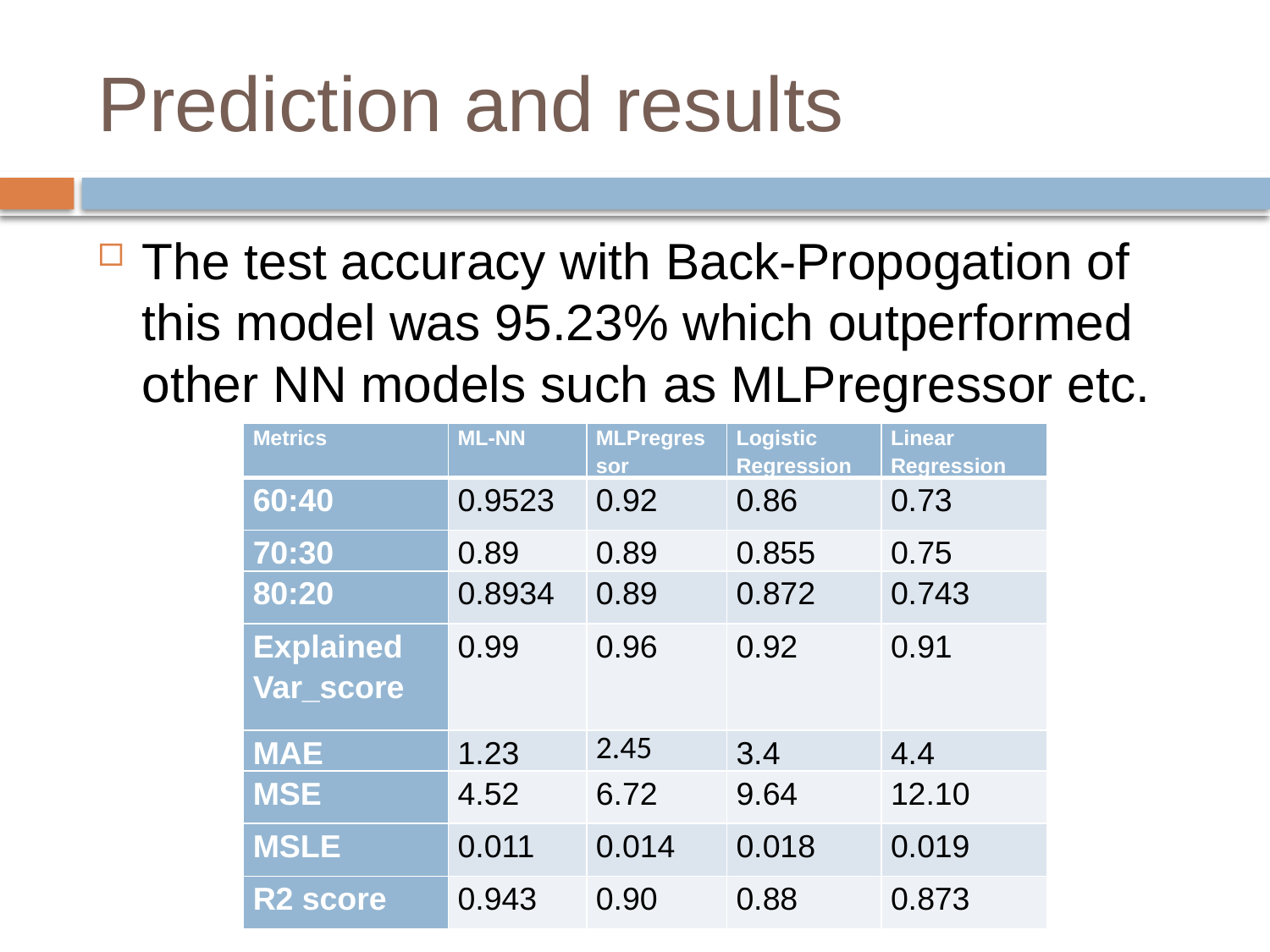

# Prediction and results
The test accuracy with Back-Propogation of this model was 95.23% which outperformed other NN models such as MLPregressor etc.

| Metrics | ML-NN | MLPregressor | Logistic Regression | Linear Regression |
| --- | --- | --- | --- | --- |
| 60:40 | 0.9523 | 0.92 | 0.86 | 0.73 |
| 70:30 | 0.89 | 0.89 | 0.855 | 0.75 |
| 80:20 | 0.8934 | 0.89 | 0.872 | 0.743 |
| Explained Var\_score | 0.99 | 0.96 | 0.92 | 0.91 |
| MAE | 1.23 | 2.45 | 3.4 | 4.4 |
| MSE | 4.52 | 6.72 | 9.64 | 12.10 |
| MSLE | 0.011 | 0.014 | 0.018 | 0.019 |
| R2 score | 0.943 | 0.90 | 0.88 | 0.873 |